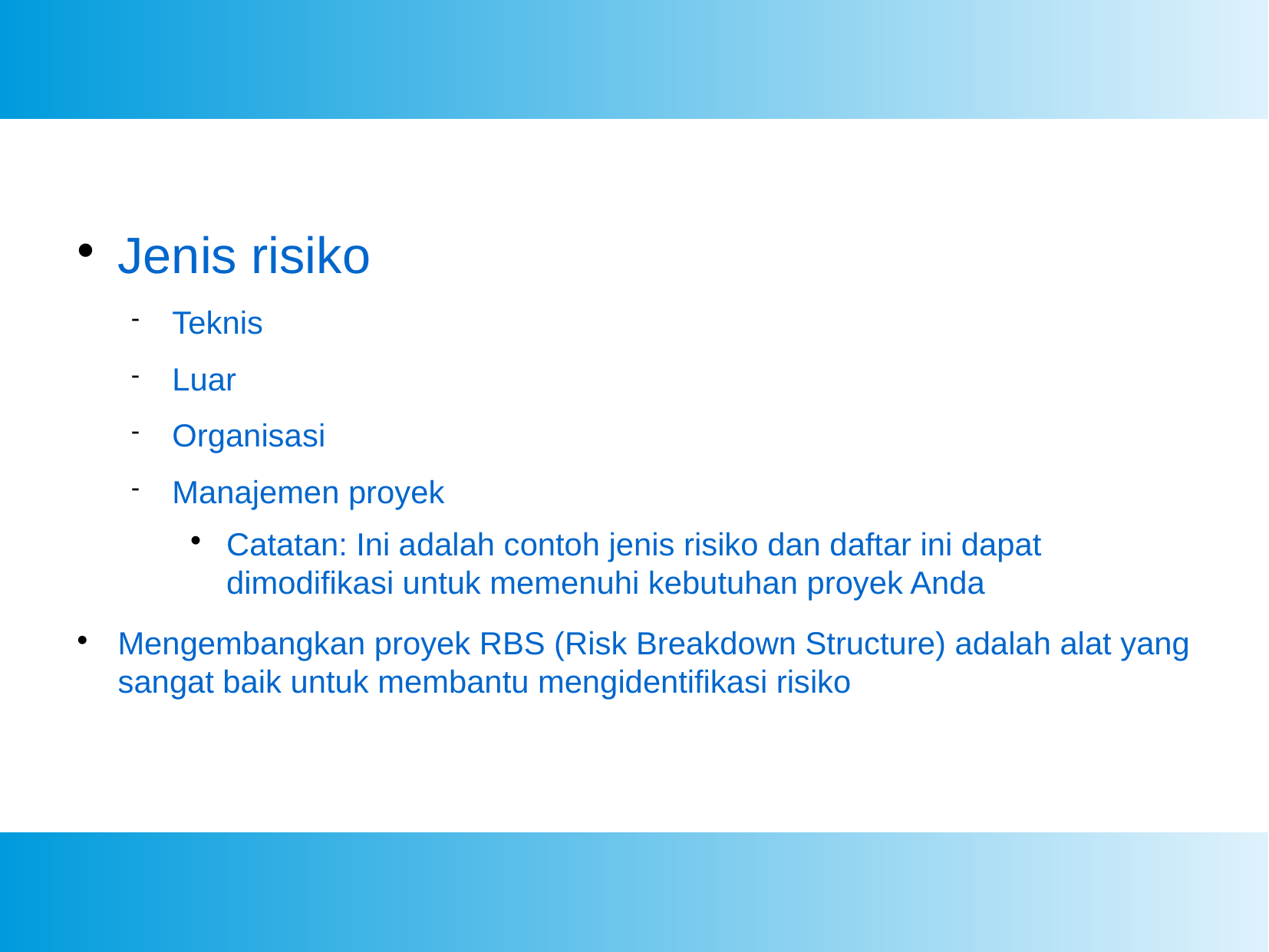

Jenis risiko
Teknis
Luar
Organisasi
Manajemen proyek
Catatan: Ini adalah contoh jenis risiko dan daftar ini dapat dimodifikasi untuk memenuhi kebutuhan proyek Anda
Mengembangkan proyek RBS (Risk Breakdown Structure) adalah alat yang sangat baik untuk membantu mengidentifikasi risiko